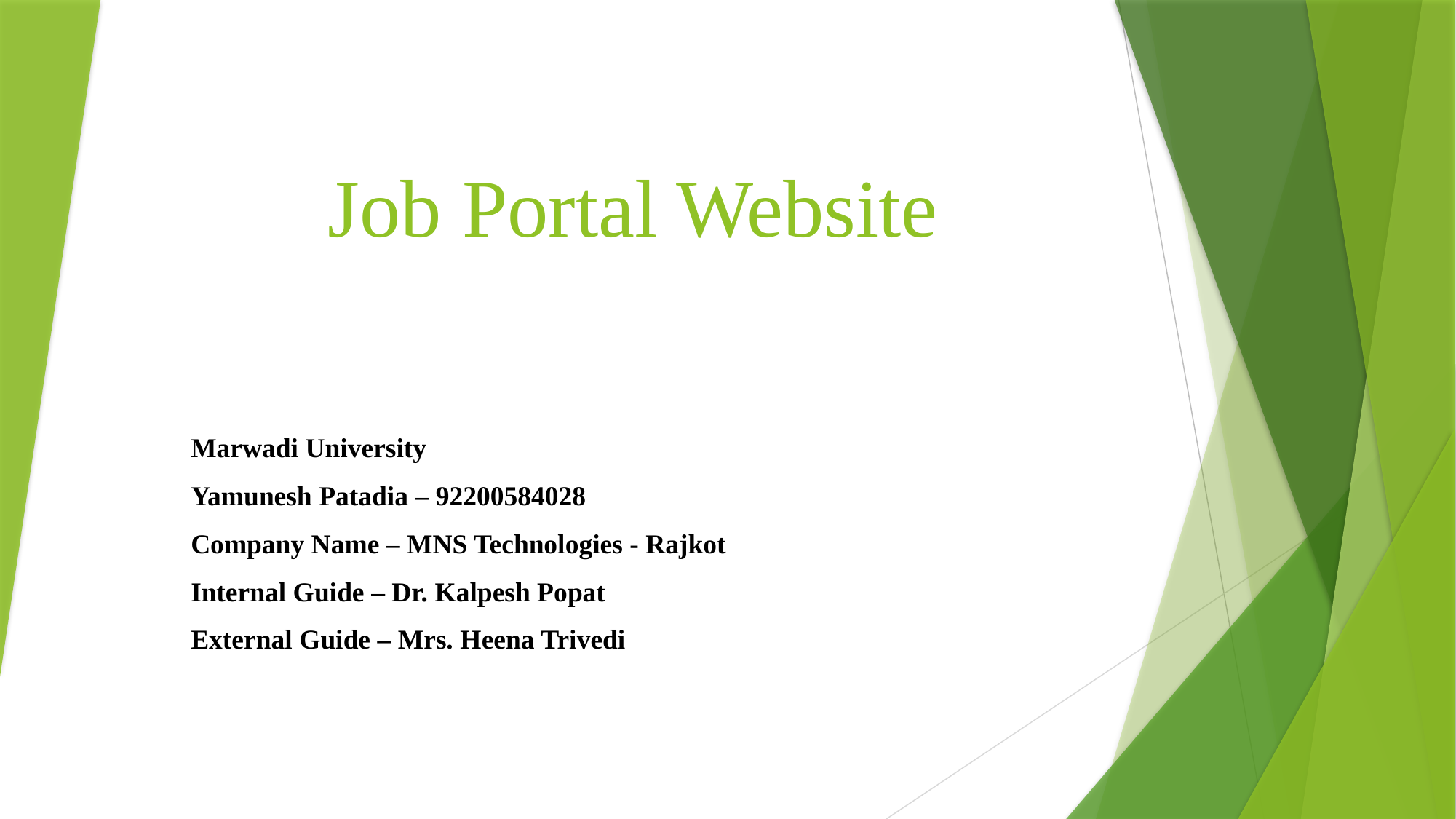

# Job Portal Website
Marwadi University
Yamunesh Patadia – 92200584028
Company Name – MNS Technologies - Rajkot
Internal Guide – Dr. Kalpesh Popat
External Guide – Mrs. Heena Trivedi